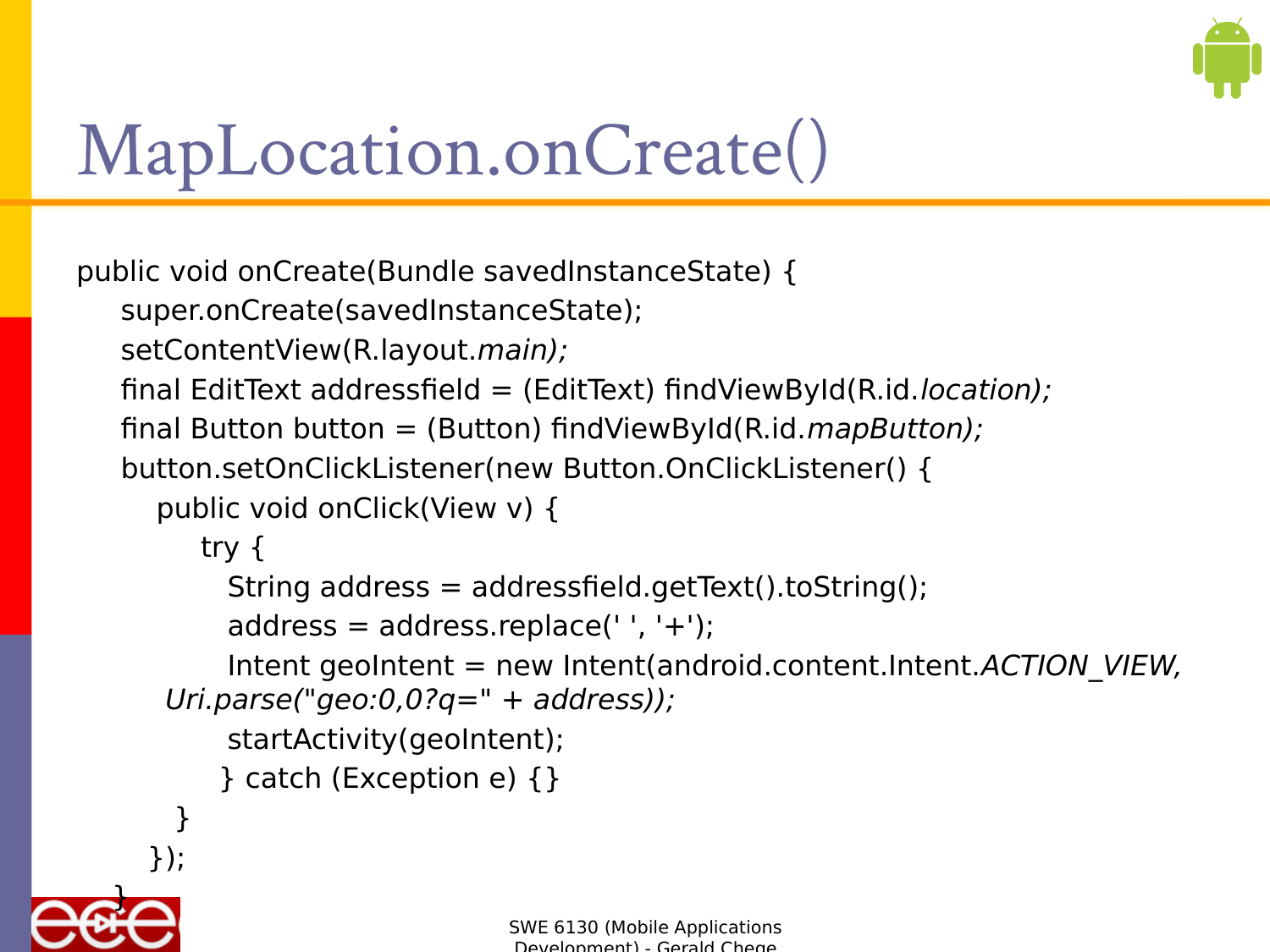

# MapLocation.onCreate()

public void onCreate(Bundle savedInstanceState) {
     super.onCreate(savedInstanceState);
     setContentView(R.layout.main);
     final EditText addressfield = (EditText) findViewById(R.id.location);
     final Button button = (Button) findViewById(R.id.mapButton);
     button.setOnClickListener(new Button.OnClickListener() {
         public void onClick(View v) {
              try {
                 String address = addressfield.getText().toString();
                 address = address.replace(' ', '+');
                 Intent geoIntent = new Intent(android.content.Intent.ACTION_VIEW,  						     Uri.parse("geo:0,0?q=" + address));
                 startActivity(geoIntent);
                } catch (Exception e) {}
           }
        });
    }
SWE 6130 (Mobile Applications Development) - Gerald Chege